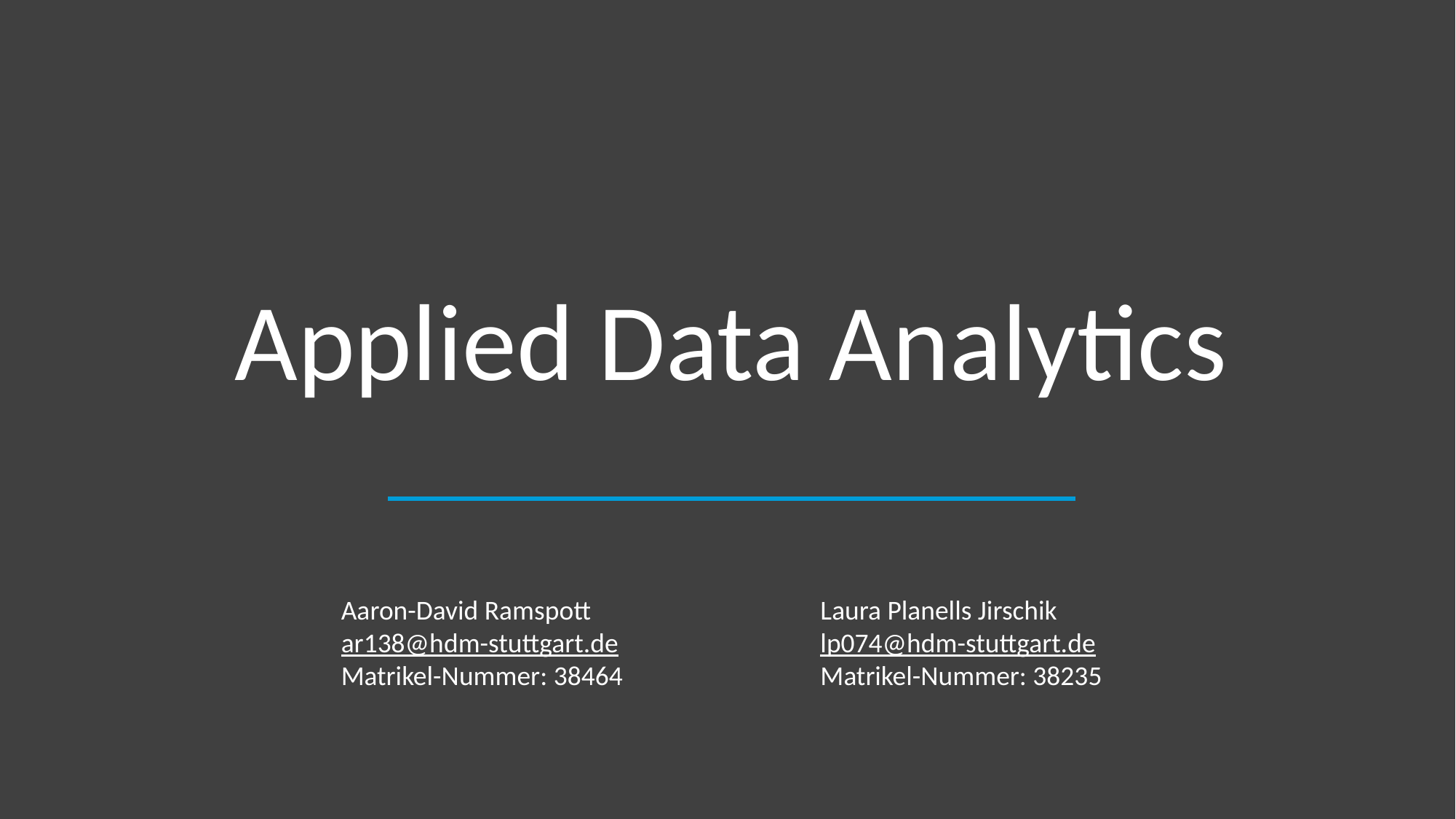

Applied Data Analytics
Aaron-David Ramspott
ar138@hdm-stuttgart.de
Matrikel-Nummer: 38464
Laura Planells Jirschik
lp074@hdm-stuttgart.de
Matrikel-Nummer: 38235